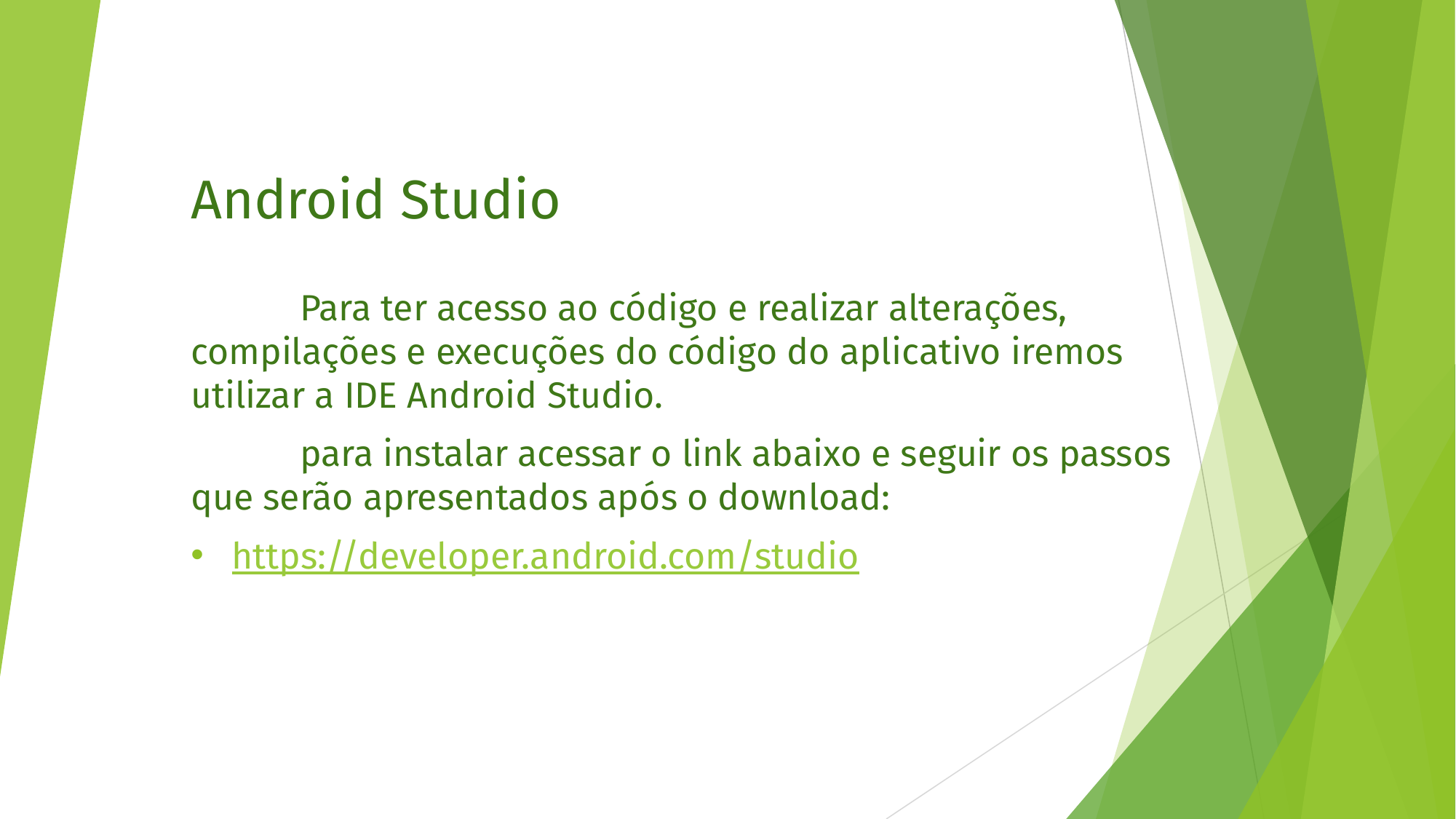

# Android Studio
	Para ter acesso ao código e realizar alterações, compilações e execuções do código do aplicativo iremos utilizar a IDE Android Studio.
	para instalar acessar o link abaixo e seguir os passos que serão apresentados após o download:
https://developer.android.com/studio